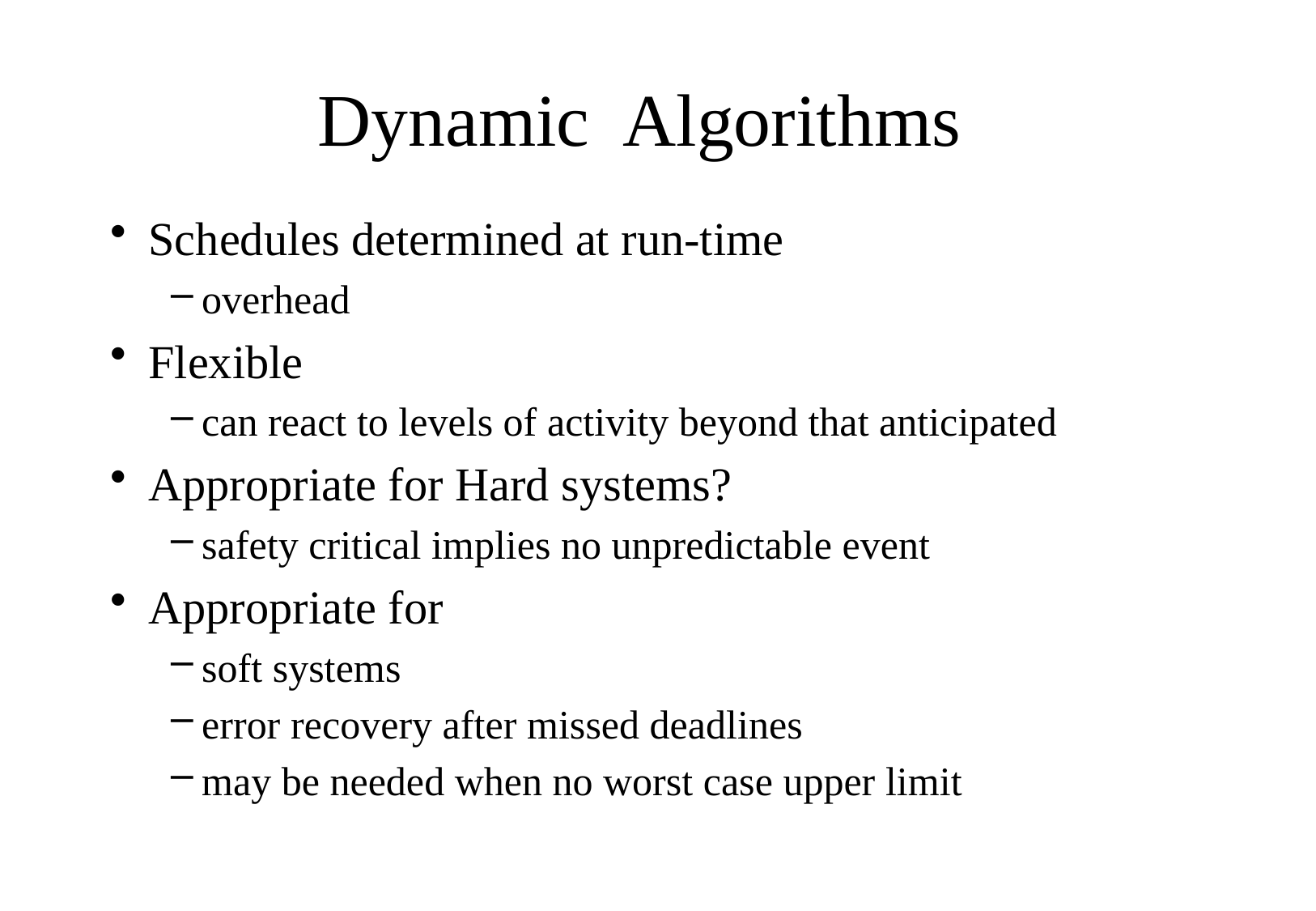

# Dynamic  Algorithms
Schedules determined at run-time
overhead
Flexible
can react to levels of activity beyond that anticipated
Appropriate for Hard systems?
safety critical implies no unpredictable event
Appropriate for
soft systems
error recovery after missed deadlines
may be needed when no worst case upper limit